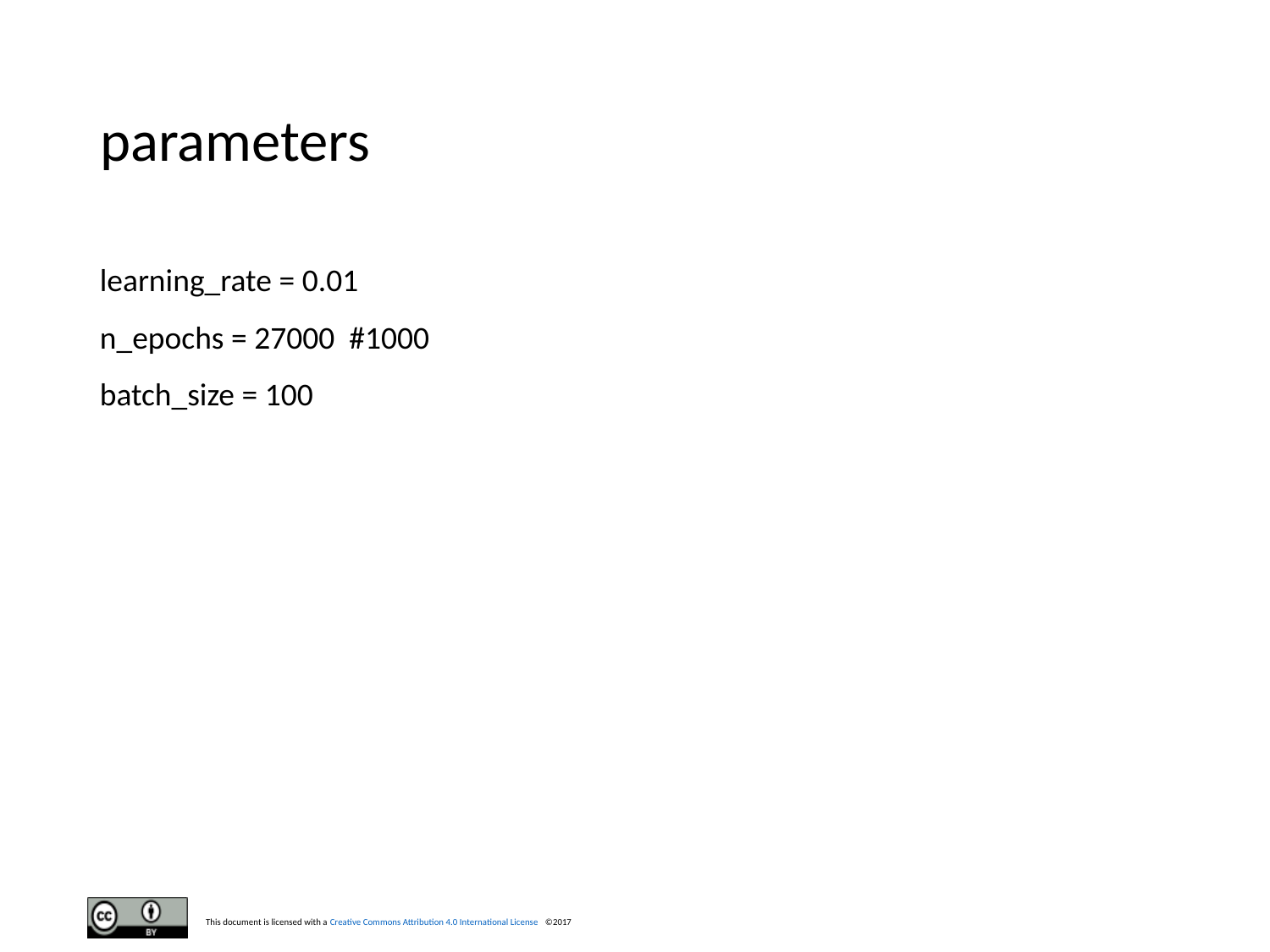

# parameters
learning_rate = 0.01
n_epochs = 27000  #1000
batch_size = 100